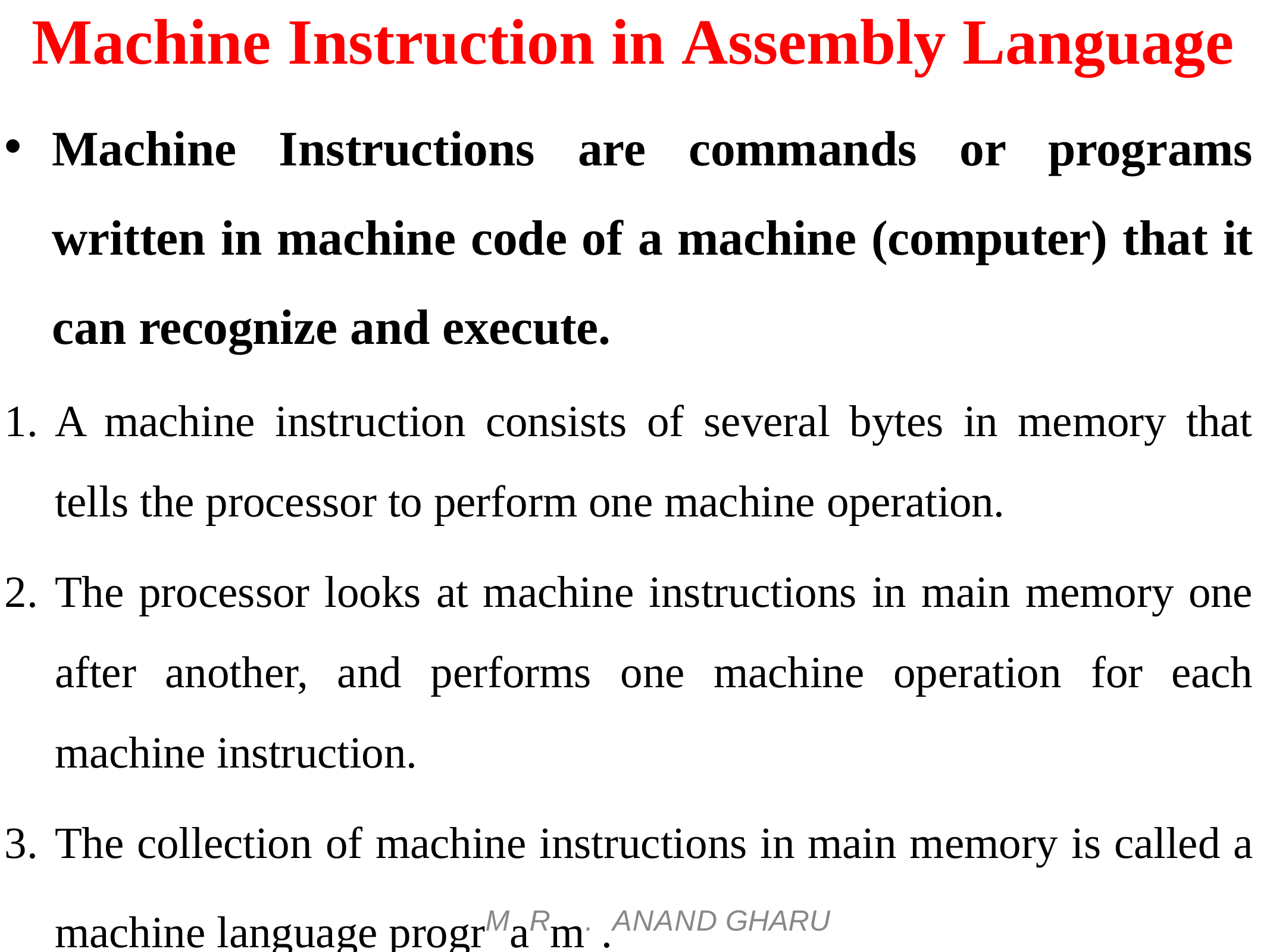

# Machine Instruction in Assembly Language
Machine  Instructions  are  commands  or  programs written in machine code of a machine (computer) that it can recognize and execute.
A machine instruction consists of several bytes in memory that tells the processor to perform one machine operation.
The processor looks at machine instructions in main memory one after  another,  and  performs  one  machine  operation  for  each machine instruction.
The collection of machine instructions in main memory is called a machine language progrMaRm. .ANAND GHARU